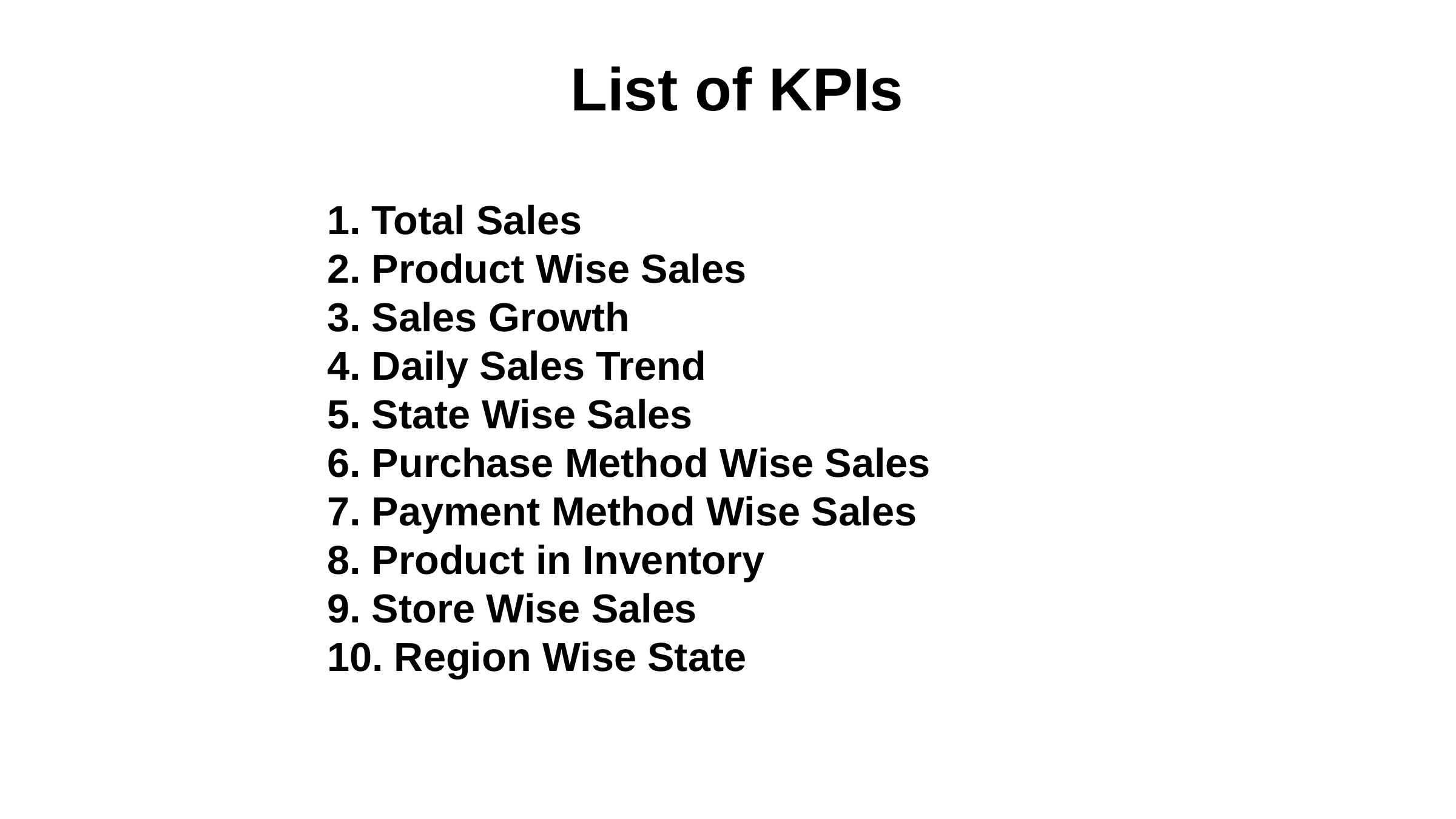

List of KPIs
1. Total Sales
2. Product Wise Sales
3. Sales Growth
4. Daily Sales Trend
5. State Wise Sales
6. Purchase Method Wise Sales
7. Payment Method Wise Sales
8. Product in Inventory
9. Store Wise Sales
10. Region Wise State